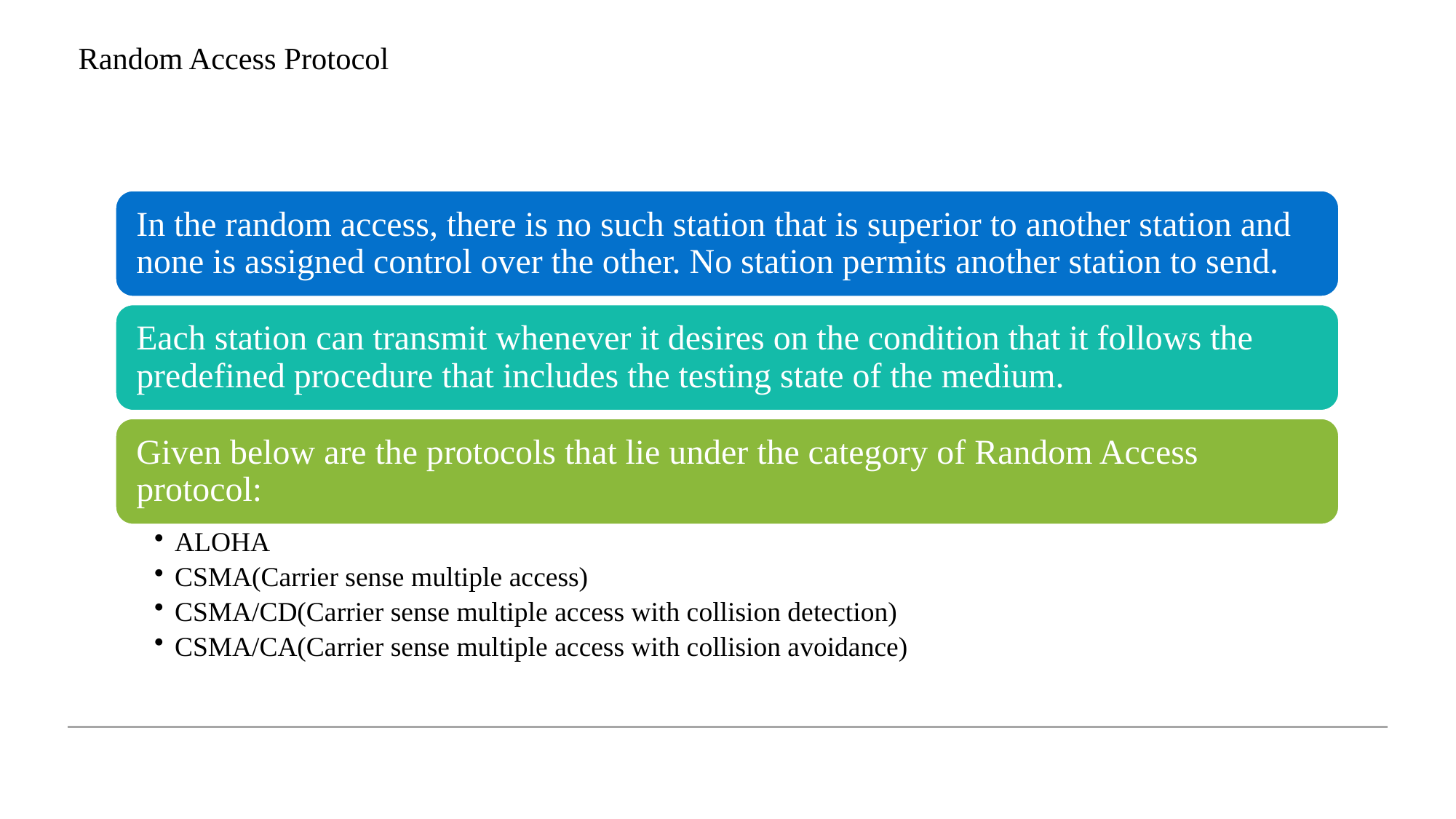

# Random Access Protocol
In the random access, there is no such station that is superior to another station and none is assigned control over the other. No station permits another station to send.
Each station can transmit whenever it desires on the condition that it follows the predefined procedure that includes the testing state of the medium.
Given below are the protocols that lie under the category of Random Access protocol:
ALOHA
CSMA(Carrier sense multiple access)
CSMA/CD(Carrier sense multiple access with collision detection)
CSMA/CA(Carrier sense multiple access with collision avoidance)